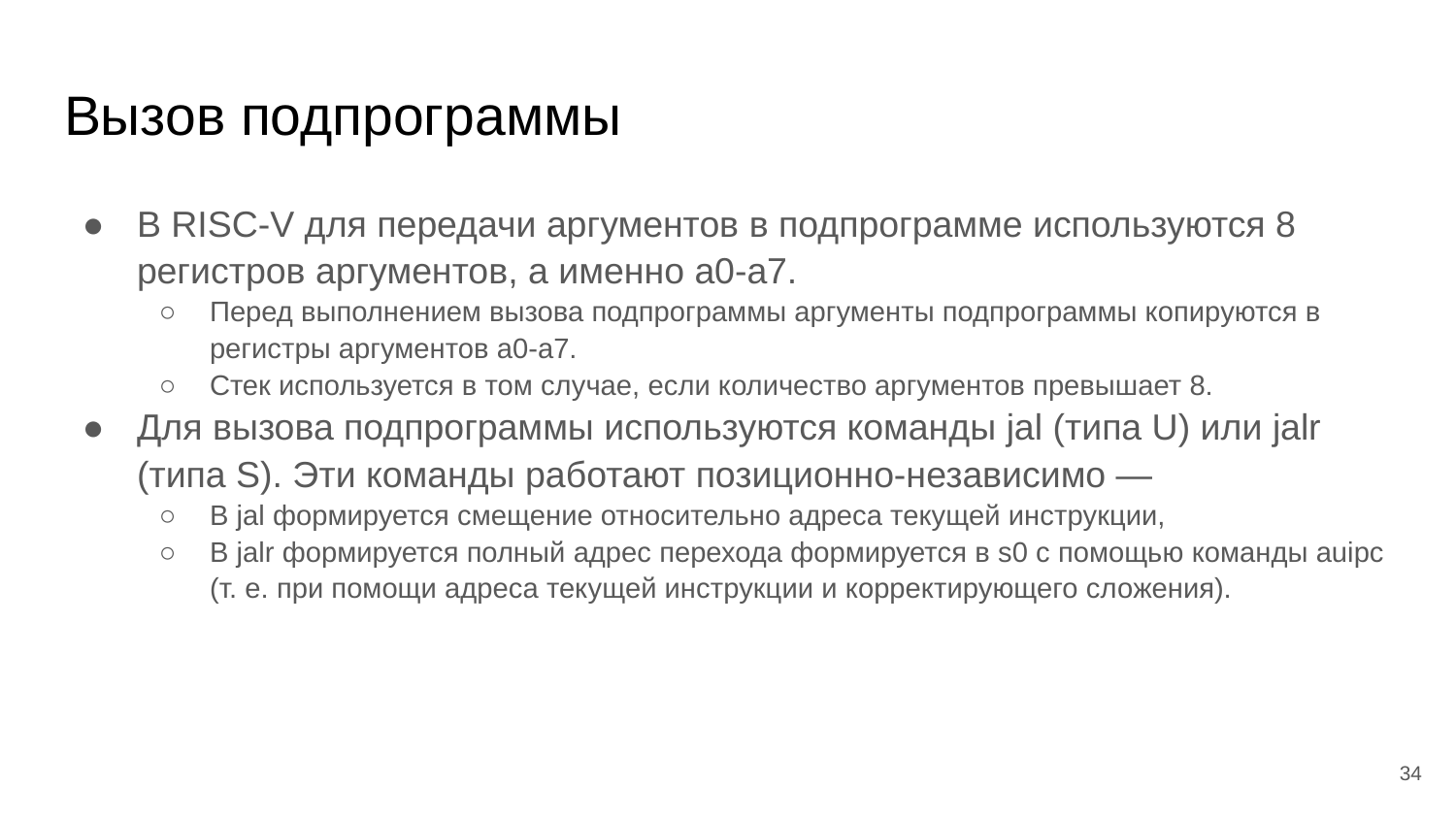

# Вызов подпрограммы
В RISC-V для передачи аргументов в подпрограмме используются 8 регистров аргументов, а именно a0-a7.
Перед выполнением вызова подпрограммы аргументы подпрограммы копируются в регистры аргументов а0-а7.
Стек используется в том случае, если количество аргументов превышает 8.
Для вызова подпрограммы используются команды jal (типа U) или jalr (типа S). Эти команды работают позиционно-независимо —
В jal формируется смещение относительно адреса текущей инструкции,
В jalr формируется полный адрес перехода формируется в s0 с помощью команды auipc (т. е. при помощи адреса текущей инструкции и корректирующего сложения).

34